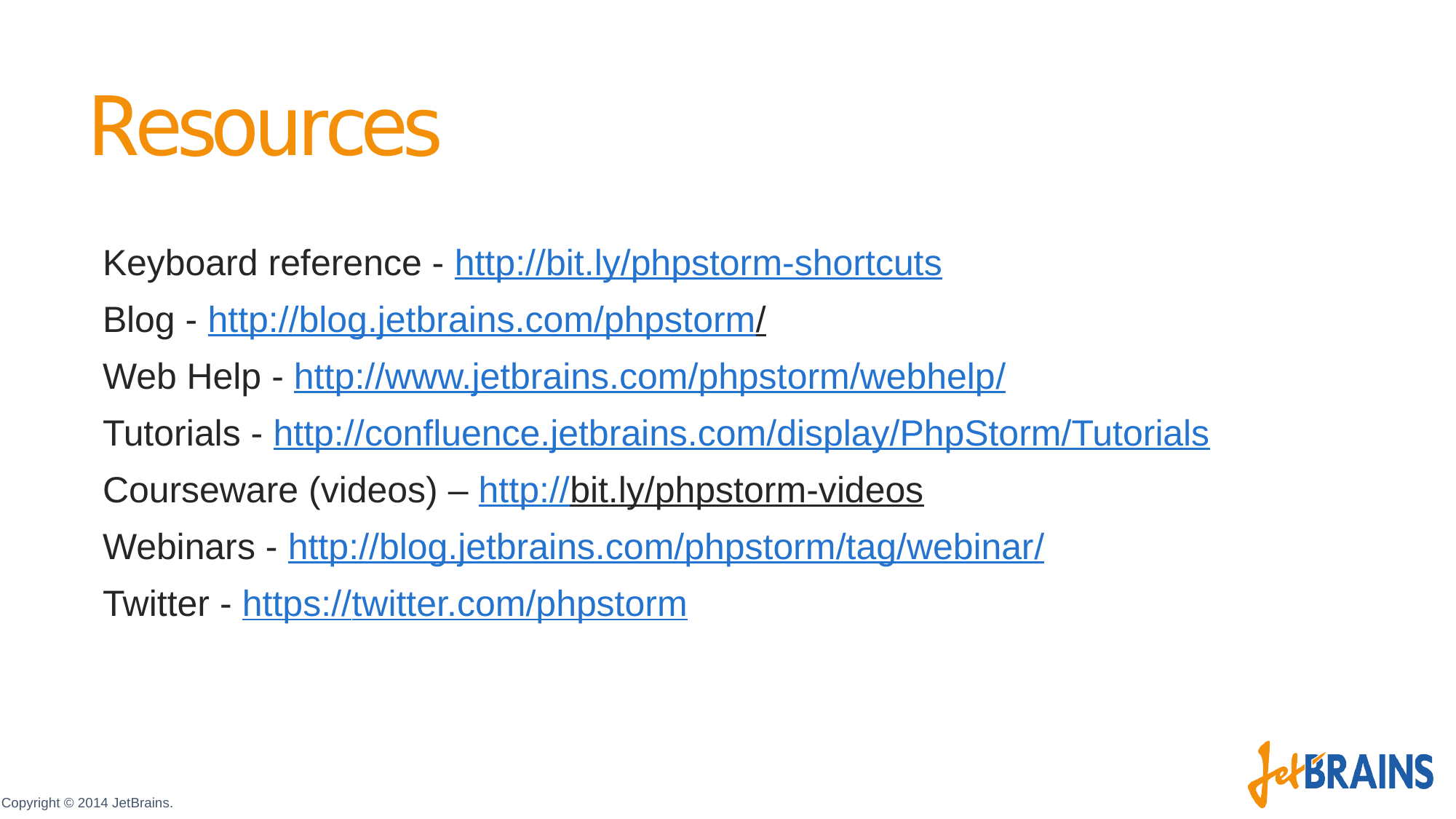

# Resources
Keyboard reference - http://bit.ly/phpstorm-shortcuts
Blog - http://blog.jetbrains.com/phpstorm/
Web Help - http://www.jetbrains.com/phpstorm/webhelp/
Tutorials - http://confluence.jetbrains.com/display/PhpStorm/Tutorials
Courseware (videos) – http://bit.ly/phpstorm-videos
Webinars - http://blog.jetbrains.com/phpstorm/tag/webinar/
Twitter - https://twitter.com/phpstorm